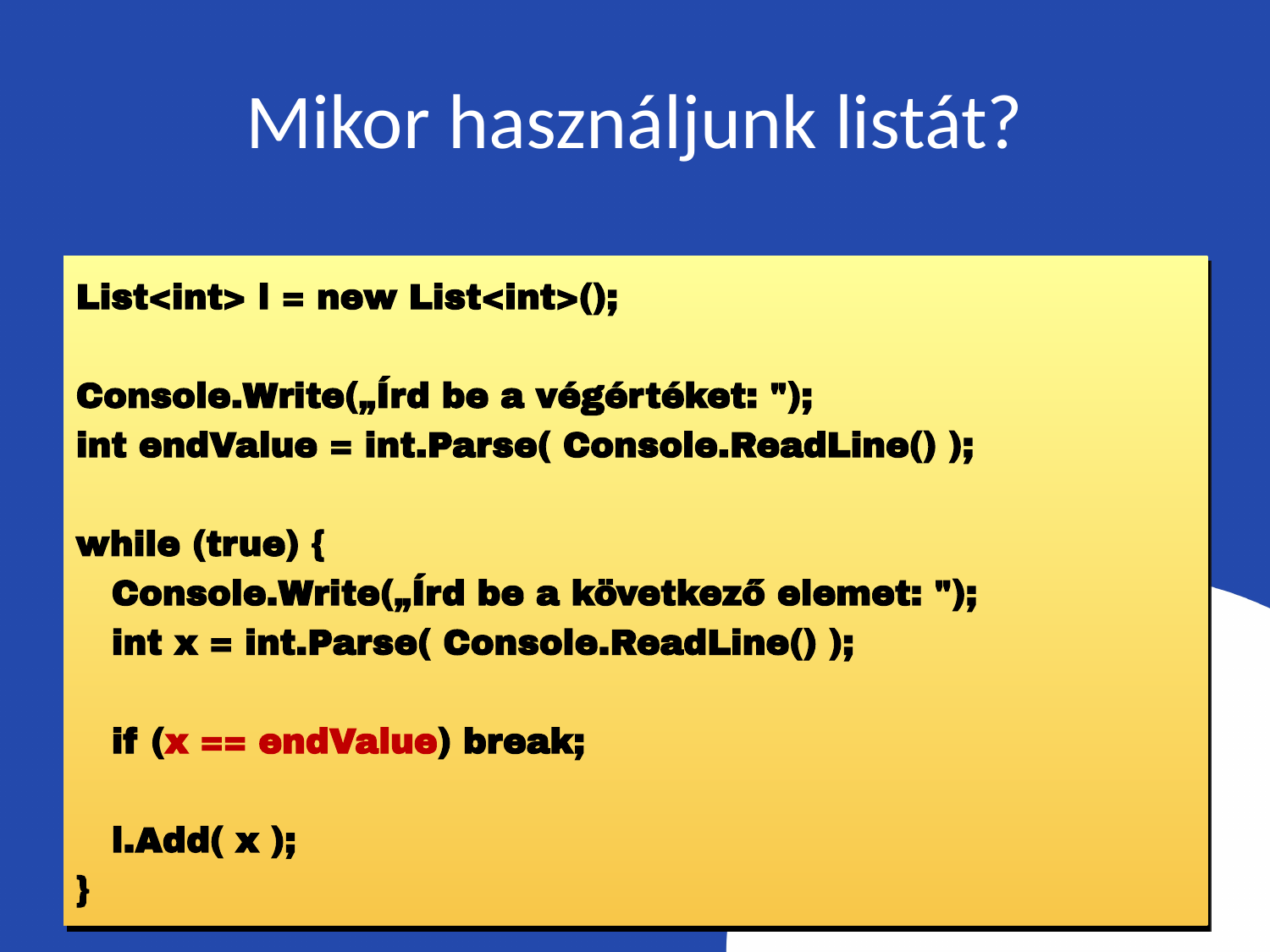

# Mikor használjunk listát?
List<int> l = new List<int>();

Console.Write(„Írd be a végértéket: ");
int endValue = int.Parse( Console.ReadLine() );

while (true) {
   Console.Write(„Írd be a következő elemet: ");
   int x = int.Parse( Console.ReadLine() );

   if (x == endValue) break;

   l.Add( x );
}